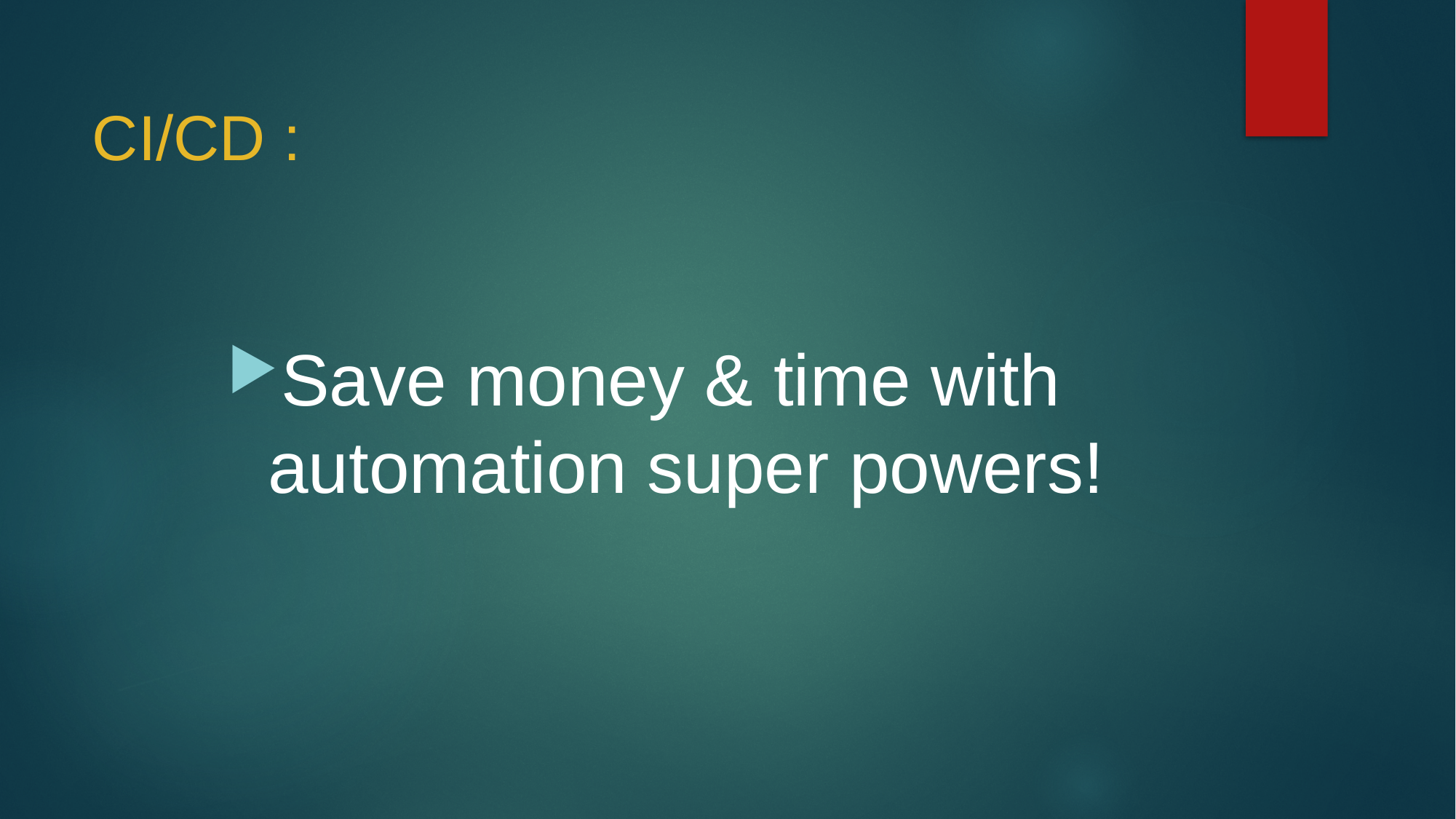

# CI/CD :
Save money & time with automation super powers!